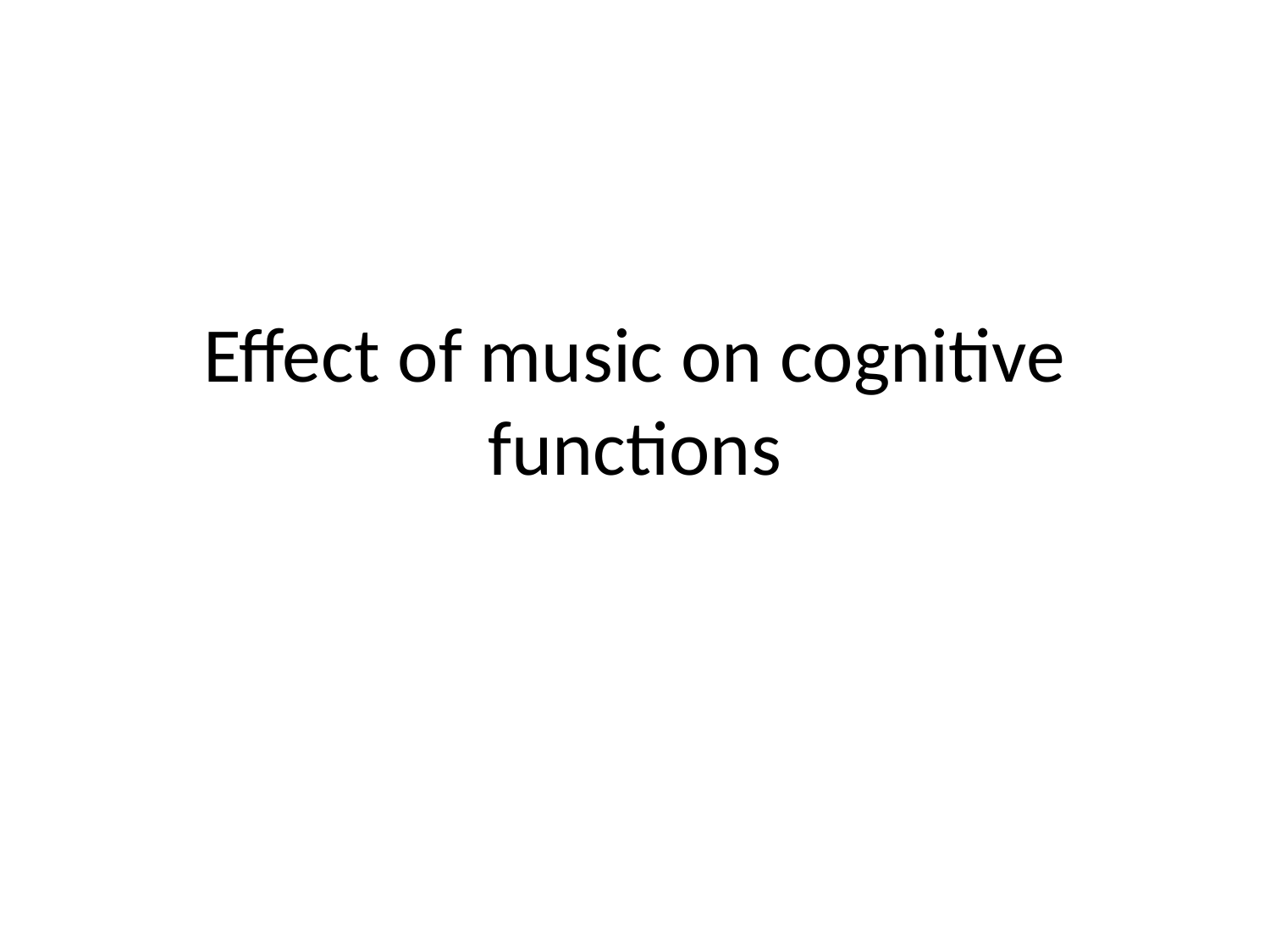

# Effect of music on cognitive functions